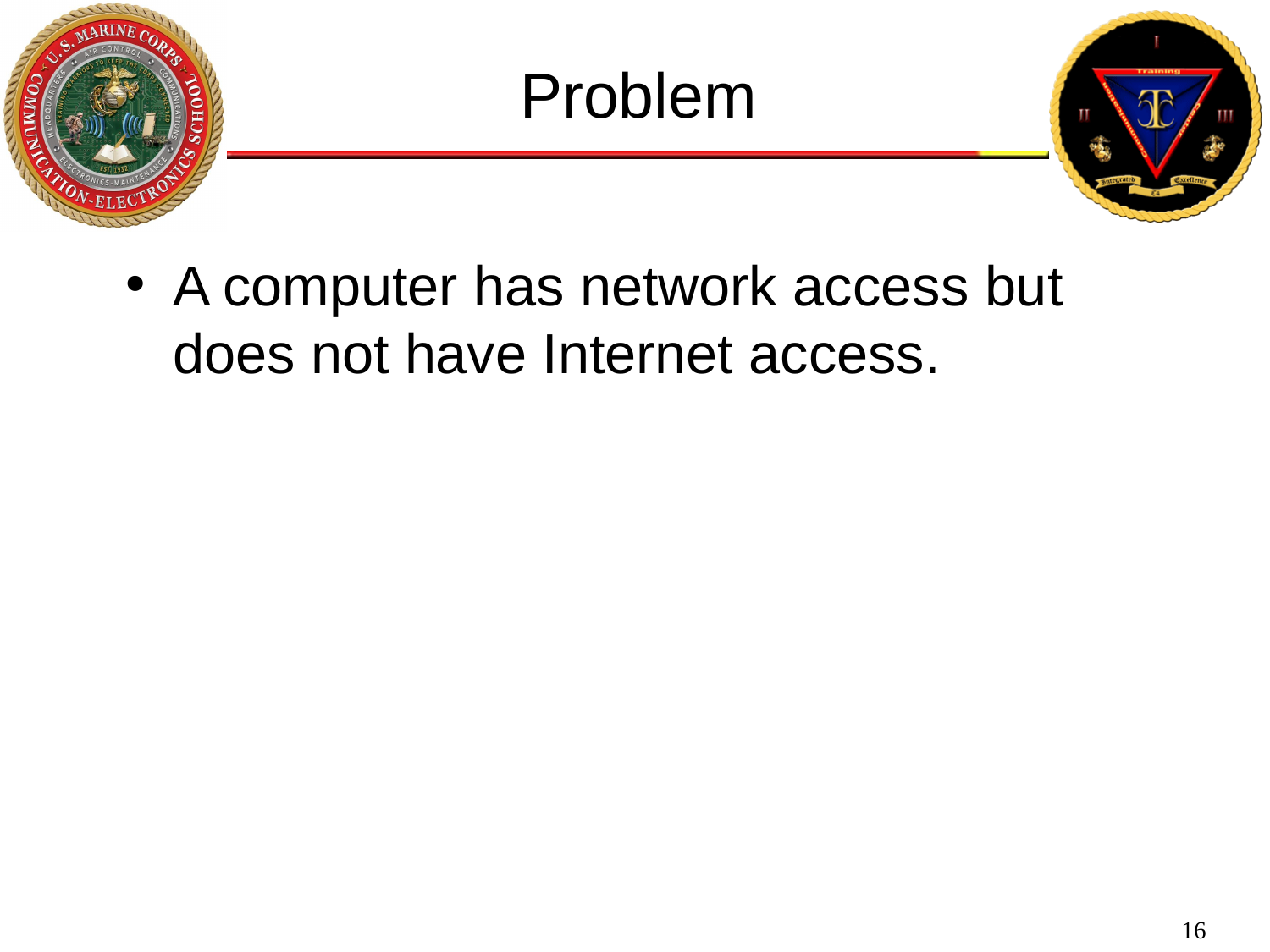

Problem
A computer has network access but does not have Internet access.